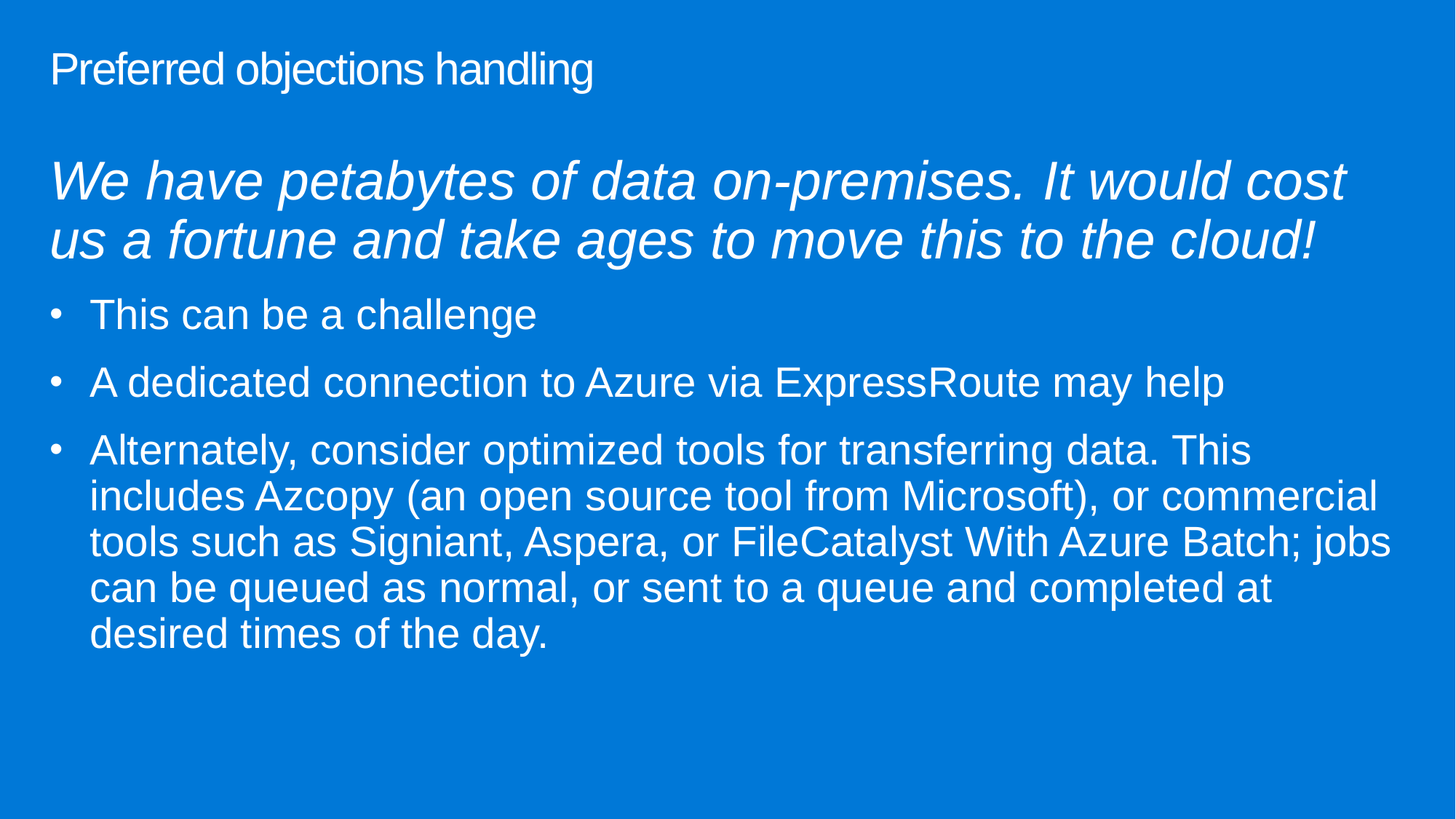

# Preferred objections handling
We have petabytes of data on-premises. It would cost us a fortune and take ages to move this to the cloud!
This can be a challenge
A dedicated connection to Azure via ExpressRoute may help
Alternately, consider optimized tools for transferring data. This includes Azcopy (an open source tool from Microsoft), or commercial tools such as Signiant, Aspera, or FileCatalyst With Azure Batch; jobs can be queued as normal, or sent to a queue and completed at desired times of the day.